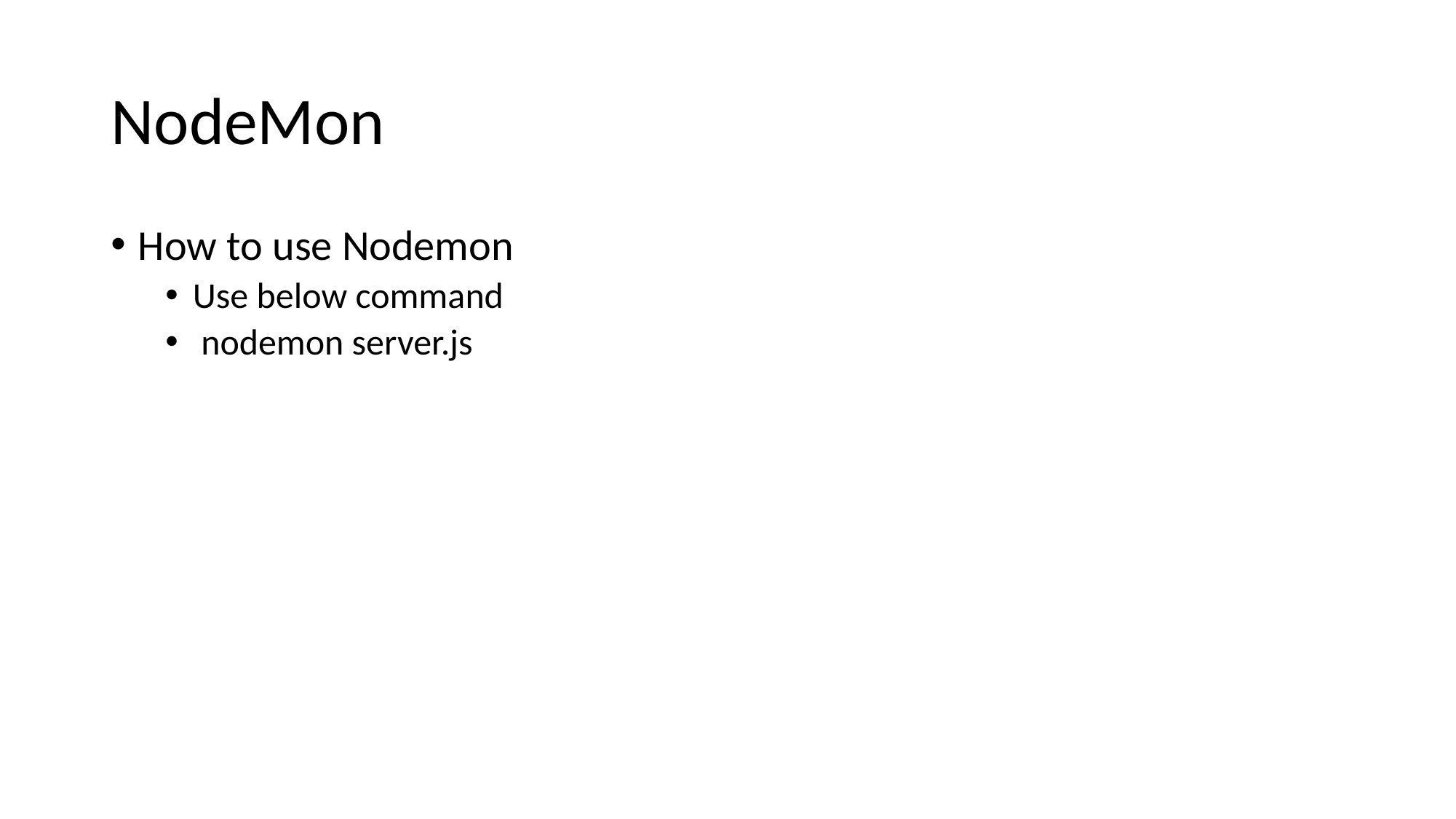

# NodeMon
How to use Nodemon
Use below command
 nodemon server.js